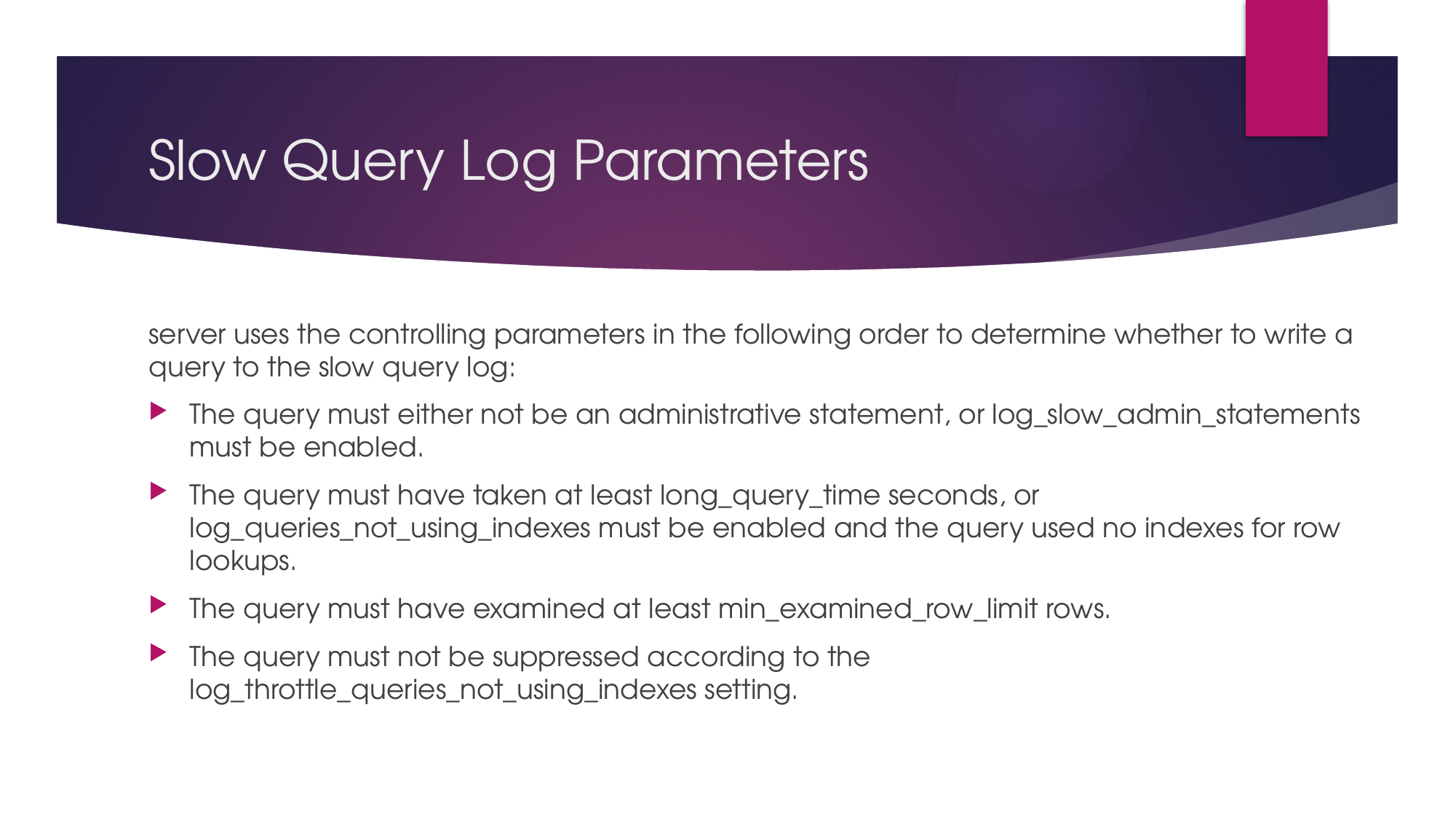

# Slow Query Log Parameters
server uses the controlling parameters in the following order to determine whether to write a query to the slow query log:
The query must either not be an administrative statement, or log_slow_admin_statements must be enabled.
The query must have taken at least long_query_time seconds, or log_queries_not_using_indexes must be enabled and the query used no indexes for row lookups.
The query must have examined at least min_examined_row_limit rows.
The query must not be suppressed according to the log_throttle_queries_not_using_indexes setting.